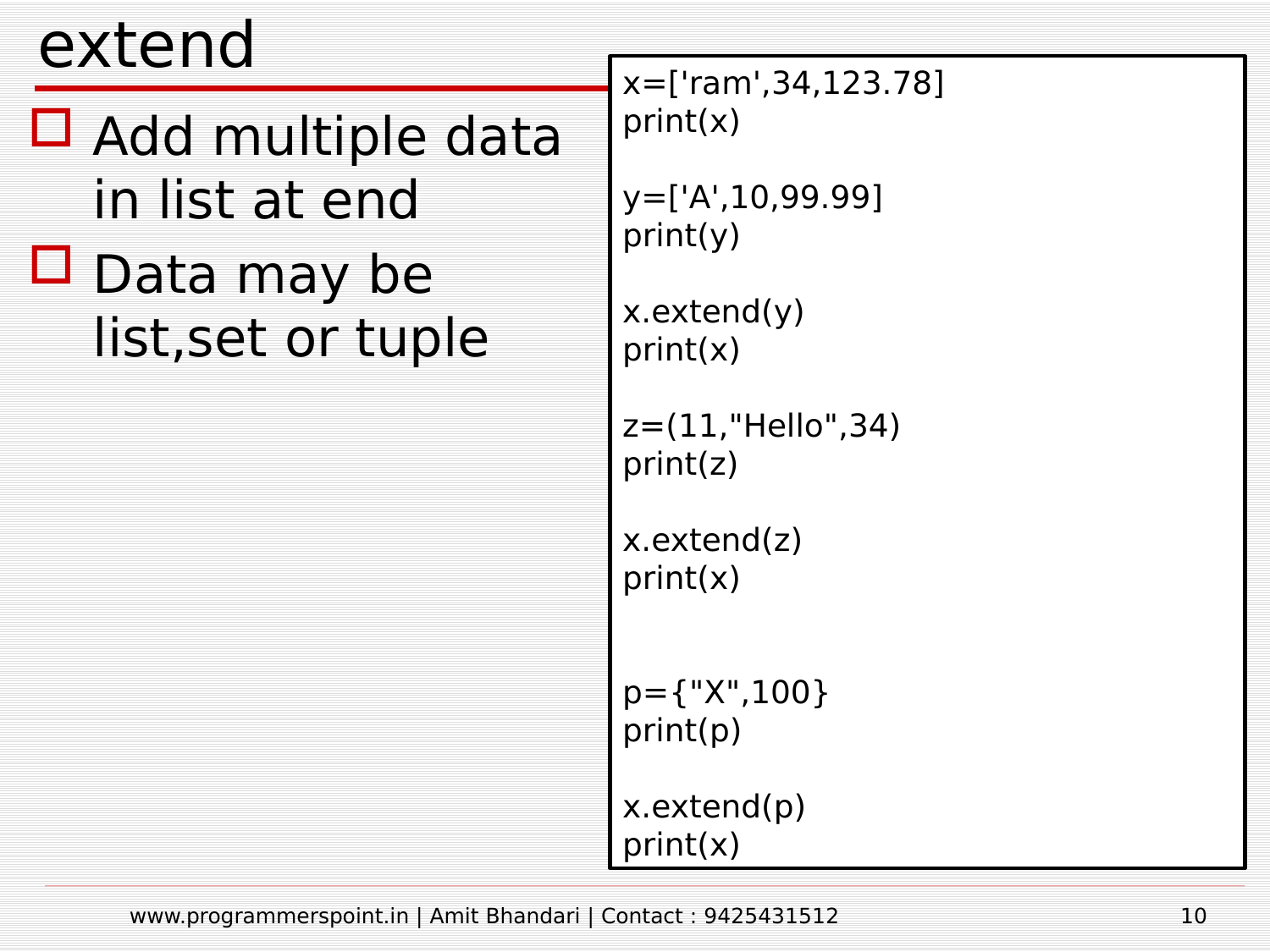

# extend
x=['ram',34,123.78]
print(x)

y=['A',10,99.99]
print(y)

x.extend(y)
print(x)

z=(11,"Hello",34)
print(z)

x.extend(z)
print(x)

p={"X",100}
print(p)

x.extend(p)
print(x)
Add multiple data in list at end
Data may be list,set or tuple
www.programmerspoint.in | Amit Bhandari | Contact : 9425431512
10